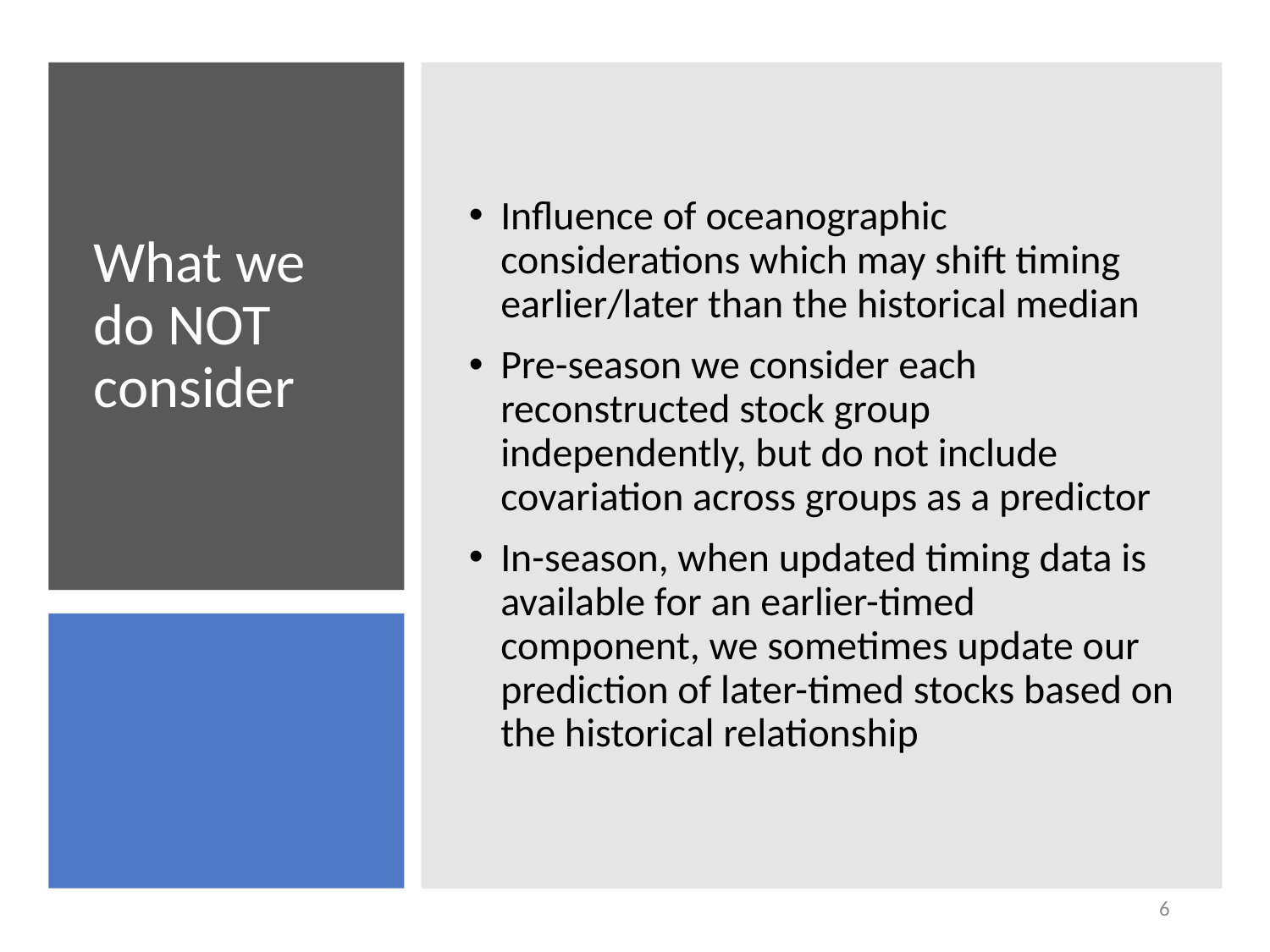

Influence of oceanographic considerations which may shift timing earlier/later than the historical median
Pre-season we consider each reconstructed stock group independently, but do not include covariation across groups as a predictor
In-season, when updated timing data is available for an earlier-timed component, we sometimes update our prediction of later-timed stocks based on the historical relationship
# What we do NOT consider

6